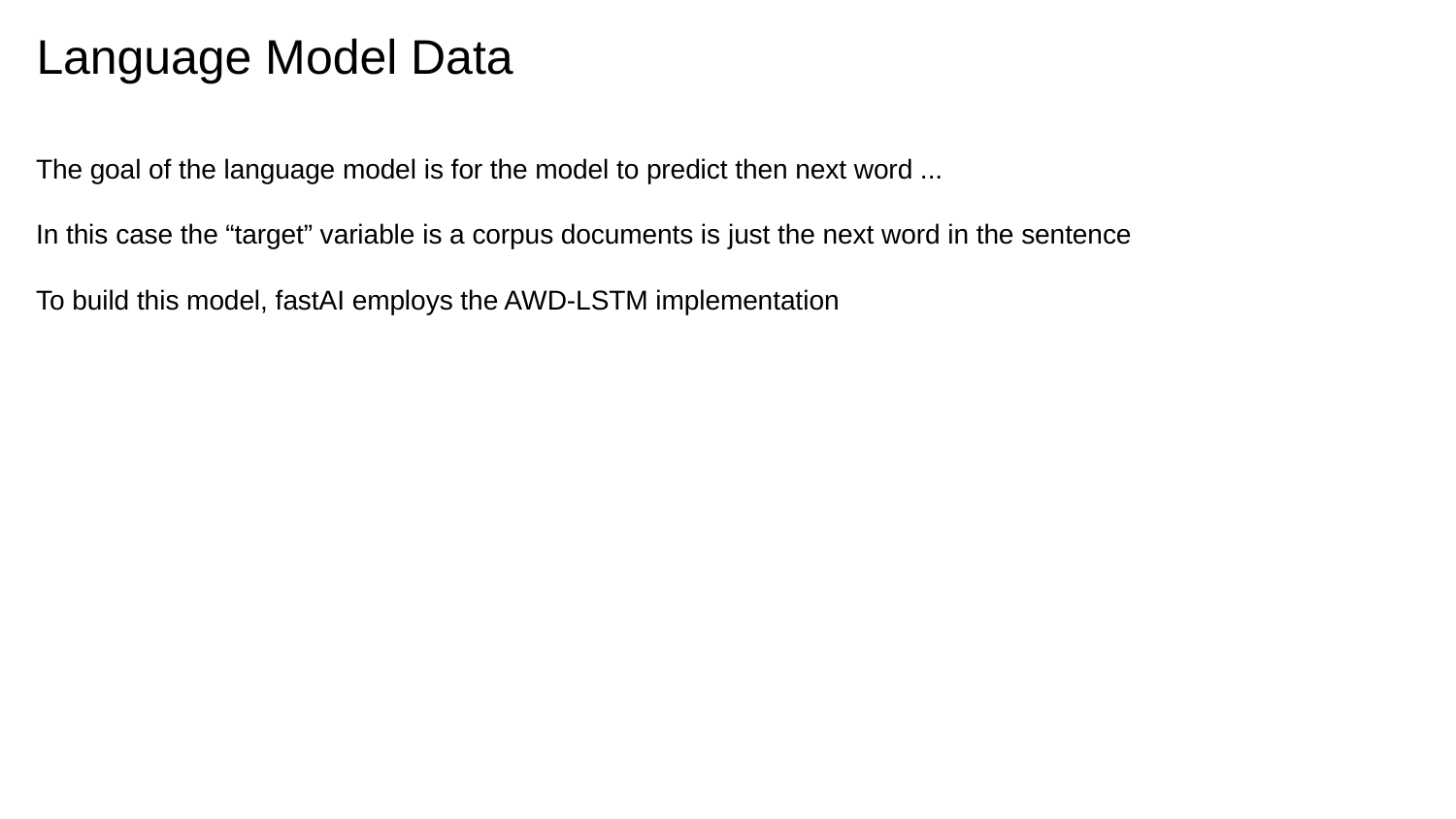

# Language Model Data
The goal of the language model is for the model to predict then next word ...

In this case the “target” variable is a corpus documents is just the next word in the sentence

To build this model, fastAI employs the AWD-LSTM implementation

7